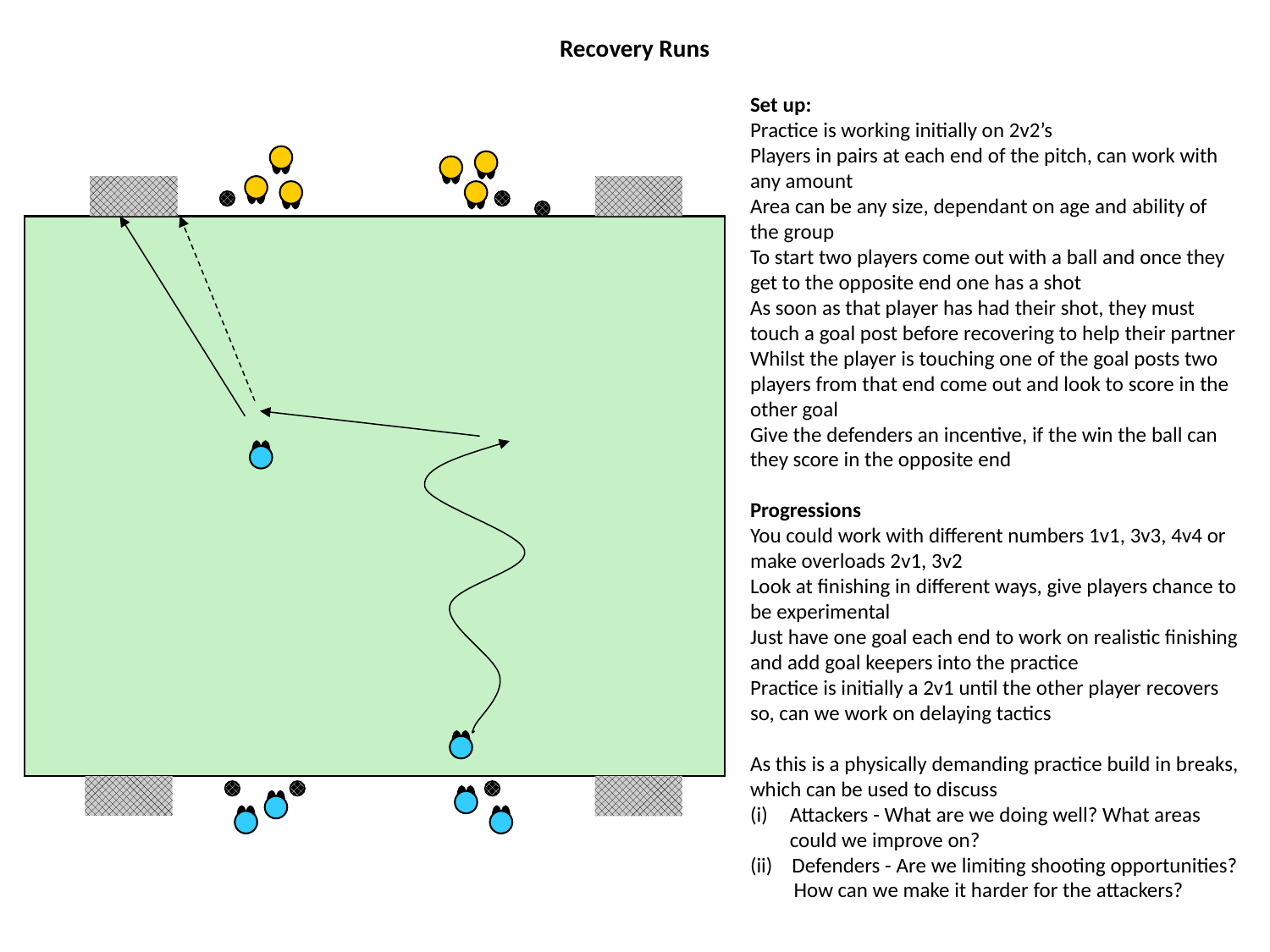

Recovery Runs
Set up:
Practice is working initially on 2v2’s
Players in pairs at each end of the pitch, can work with any amount
Area can be any size, dependant on age and ability of the group
To start two players come out with a ball and once they get to the opposite end one has a shot
As soon as that player has had their shot, they must touch a goal post before recovering to help their partner
Whilst the player is touching one of the goal posts two players from that end come out and look to score in the other goal
Give the defenders an incentive, if the win the ball can they score in the opposite end

Progressions
You could work with different numbers 1v1, 3v3, 4v4 or make overloads 2v1, 3v2
Look at finishing in different ways, give players chance to be experimental
Just have one goal each end to work on realistic finishing and add goal keepers into the practice
Practice is initially a 2v1 until the other player recovers so, can we work on delaying tactics

As this is a physically demanding practice build in breaks, which can be used to discuss
Attackers - What are we doing well? What areas could we improve on?
(ii)    Defenders - Are we limiting shooting opportunities?
         How can we make it harder for the attackers?